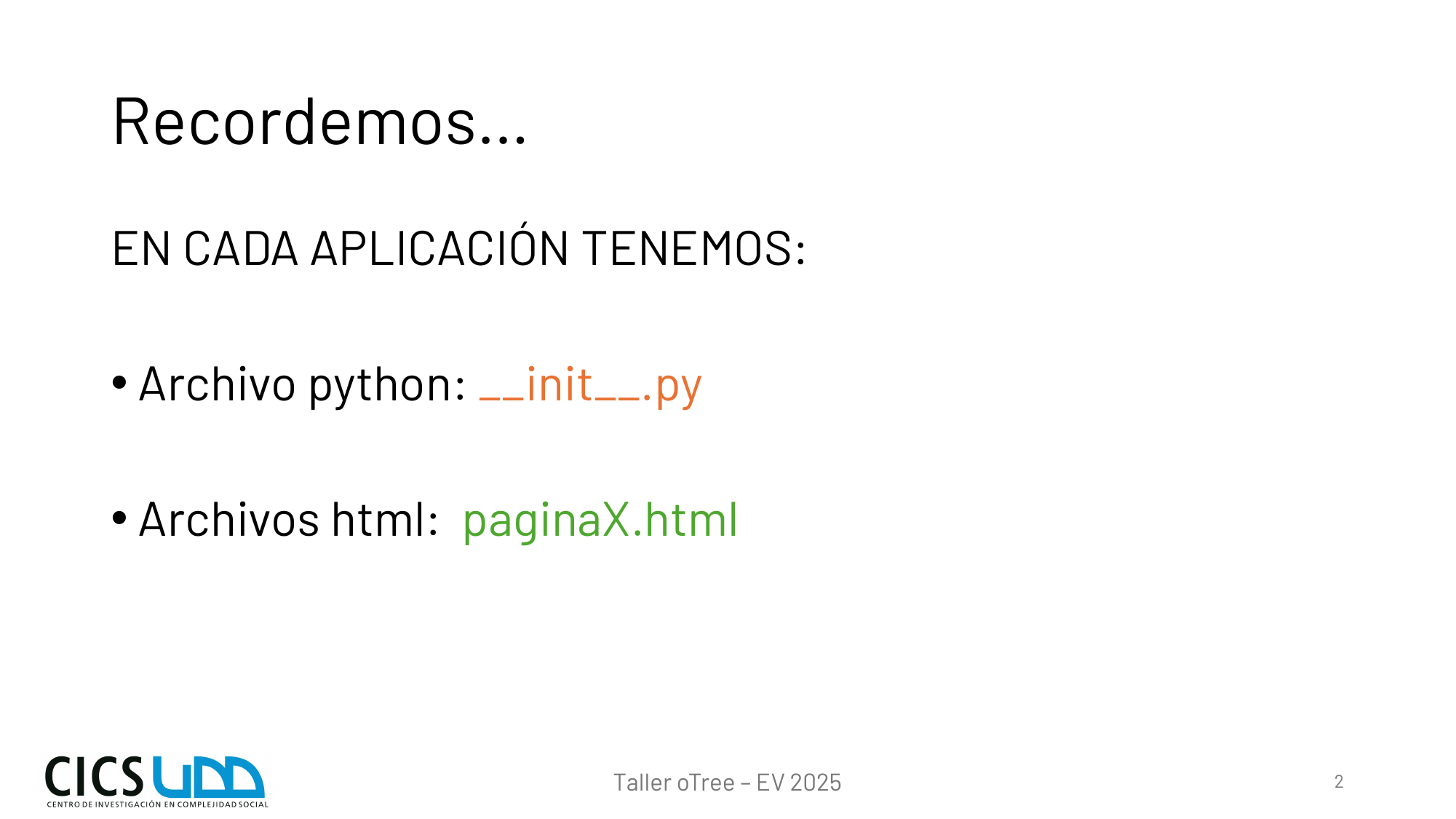

# Recordemos…
EN CADA APLICACIÓN TENEMOS:

Archivo python: __init__.py

Archivos html:  paginaX.html
Taller oTree – EV 2025
2